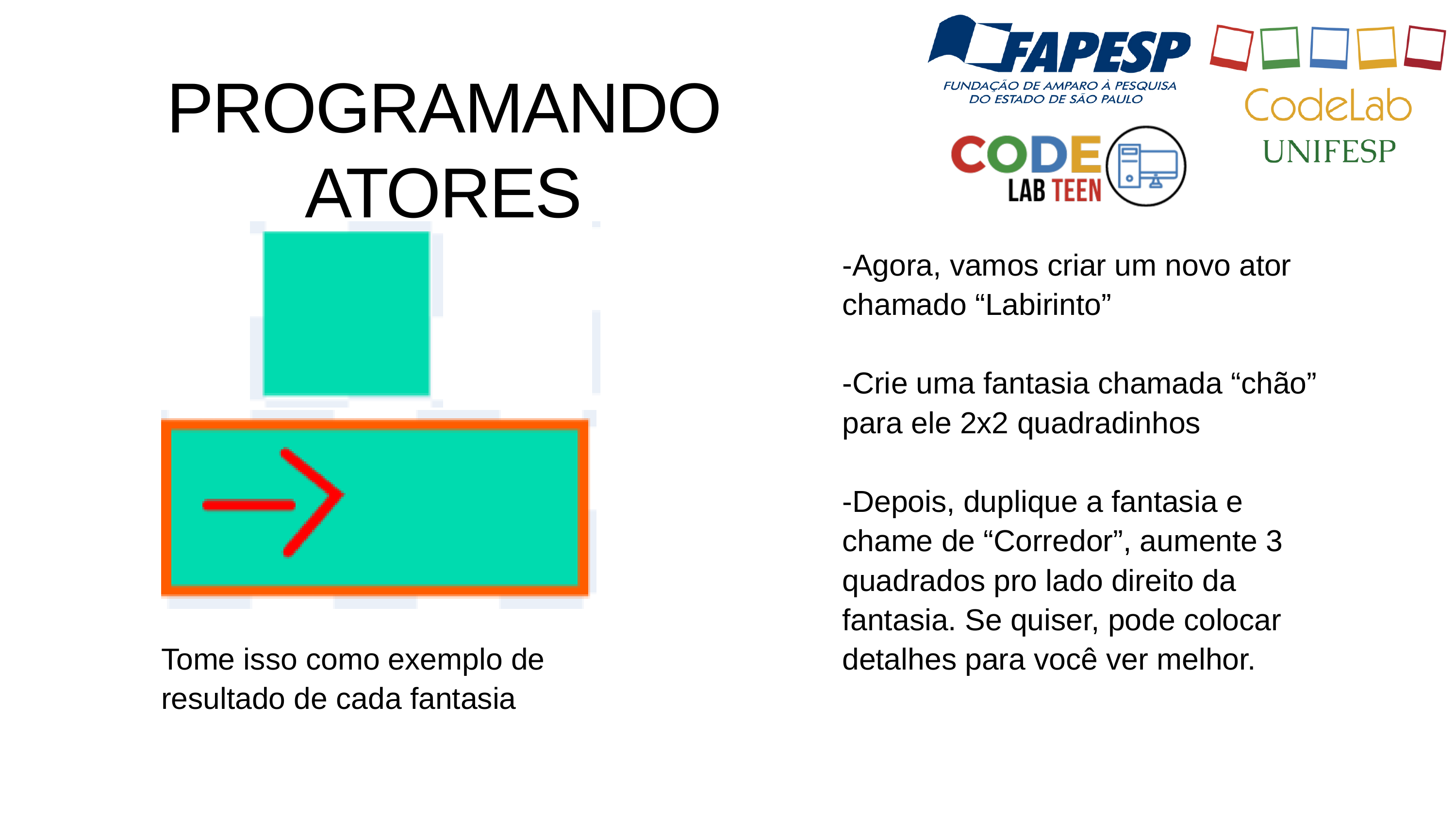

PROGRAMANDO ATORES

-Agora, vamos criar um novo ator chamado “Labirinto”

-Crie uma fantasia chamada “chão” para ele 2x2 quadradinhos

-Depois, duplique a fantasia e chame de “Corredor”, aumente 3 quadrados pro lado direito da fantasia. Se quiser, pode colocar detalhes para você ver melhor.
Tome isso como exemplo de resultado de cada fantasia